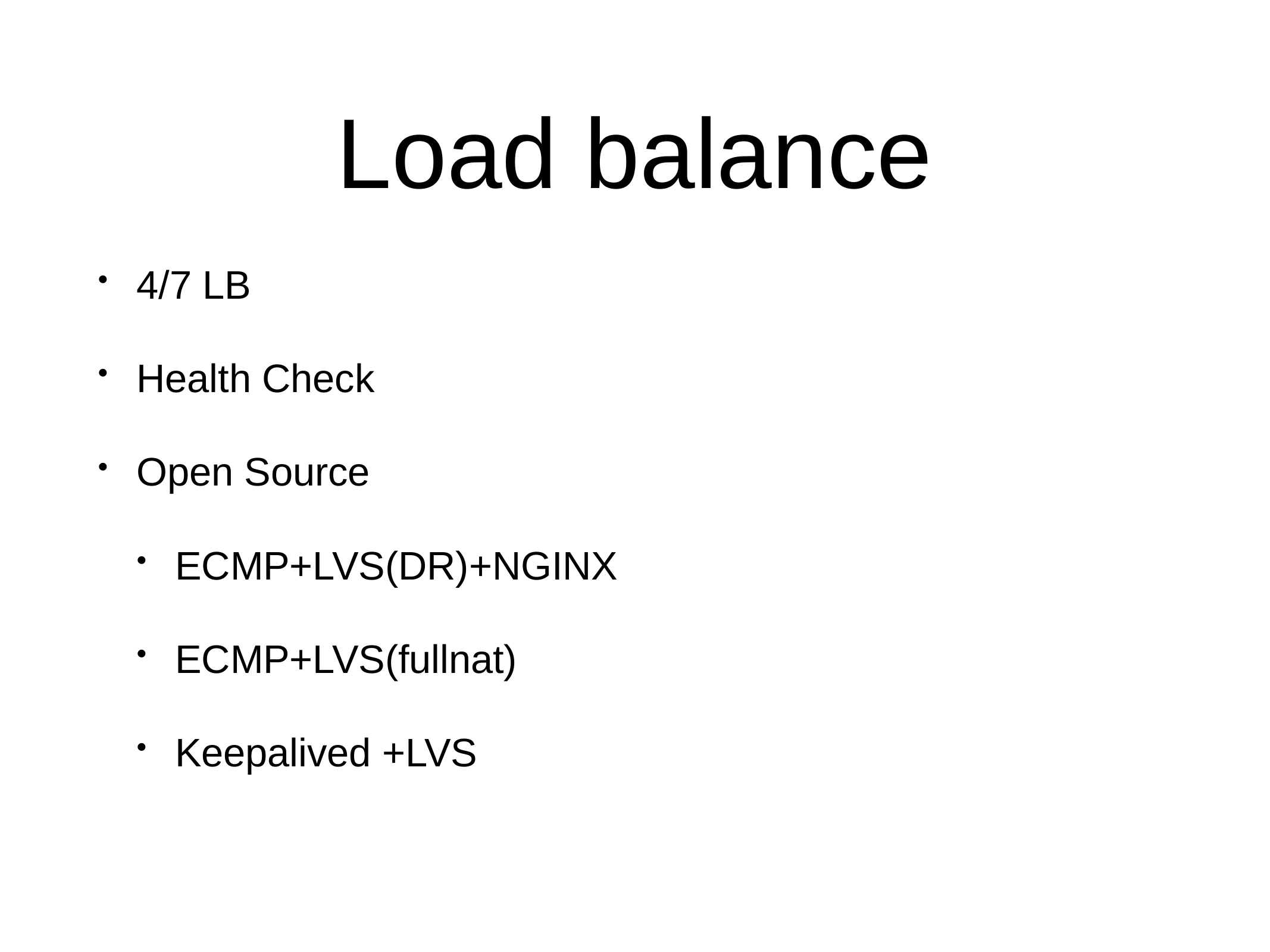

# Load balance
4/7 LB
Health Check
Open Source
ECMP+LVS(DR)+NGINX
ECMP+LVS(fullnat)
Keepalived +LVS
19